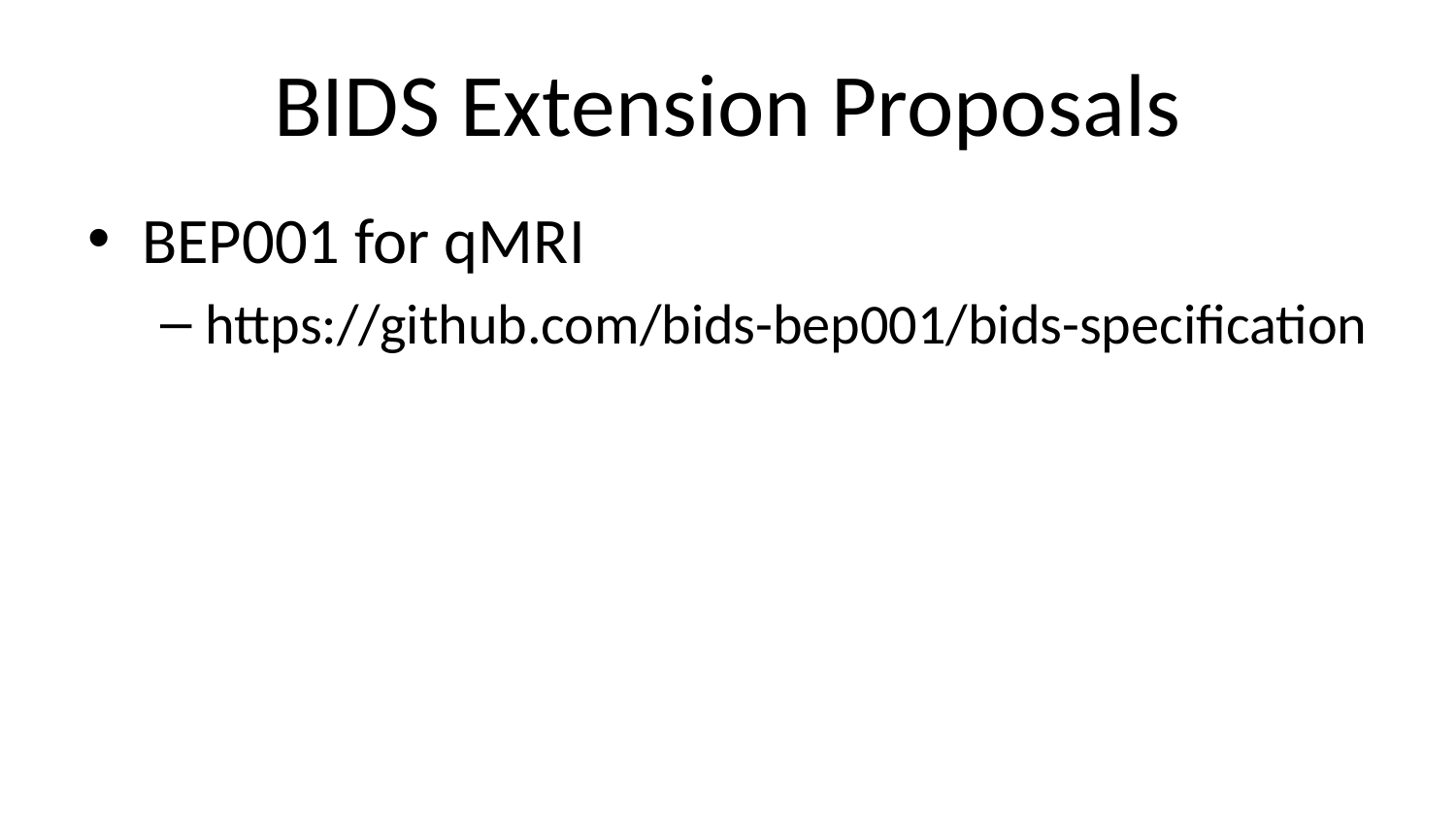

# BIDS Extension Proposals
BEP001 for qMRI
https://github.com/bids-bep001/bids-specification